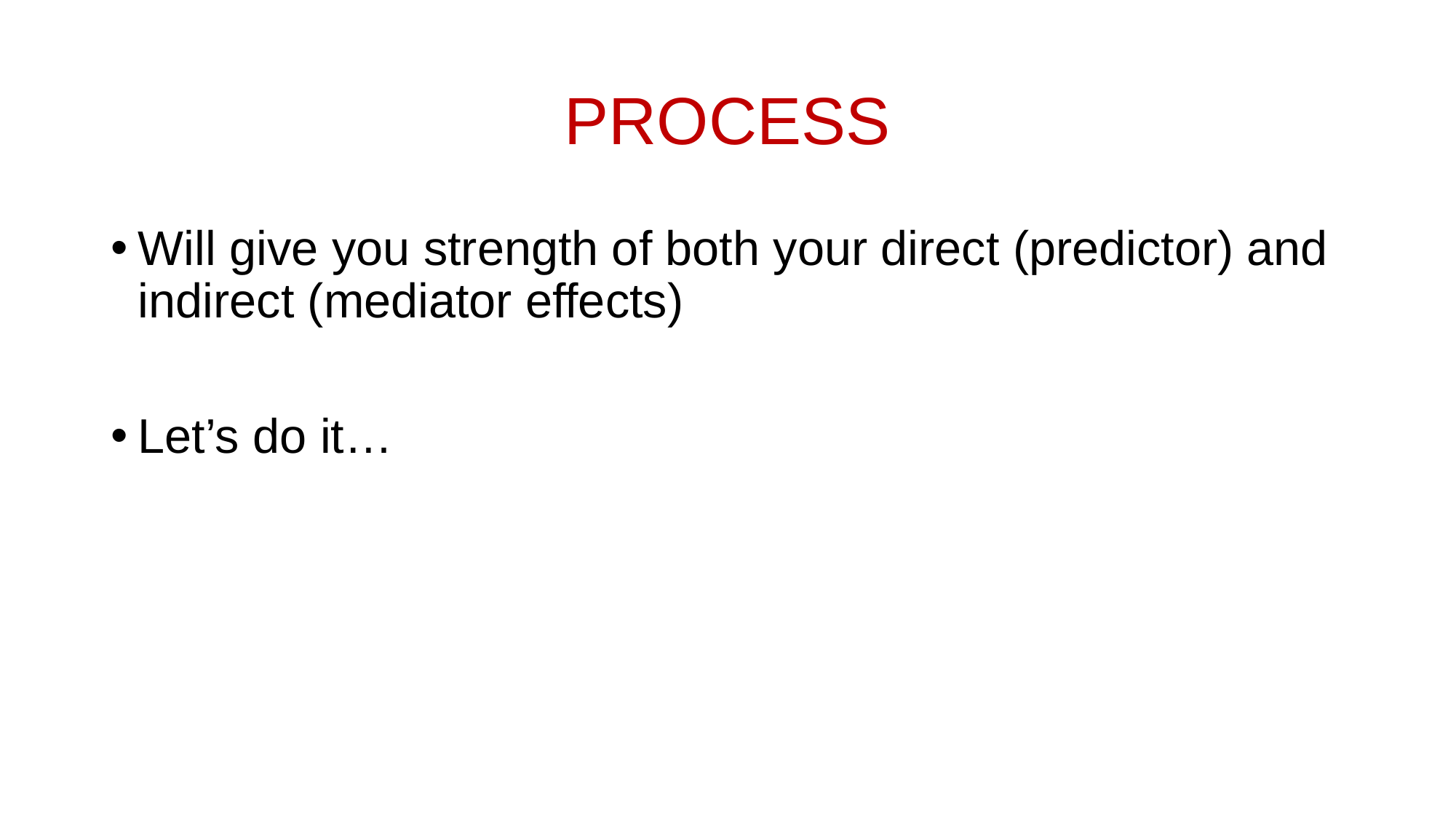

# PROCESS
Will give you strength of both your direct (predictor) and indirect (mediator effects)

Let’s do it…